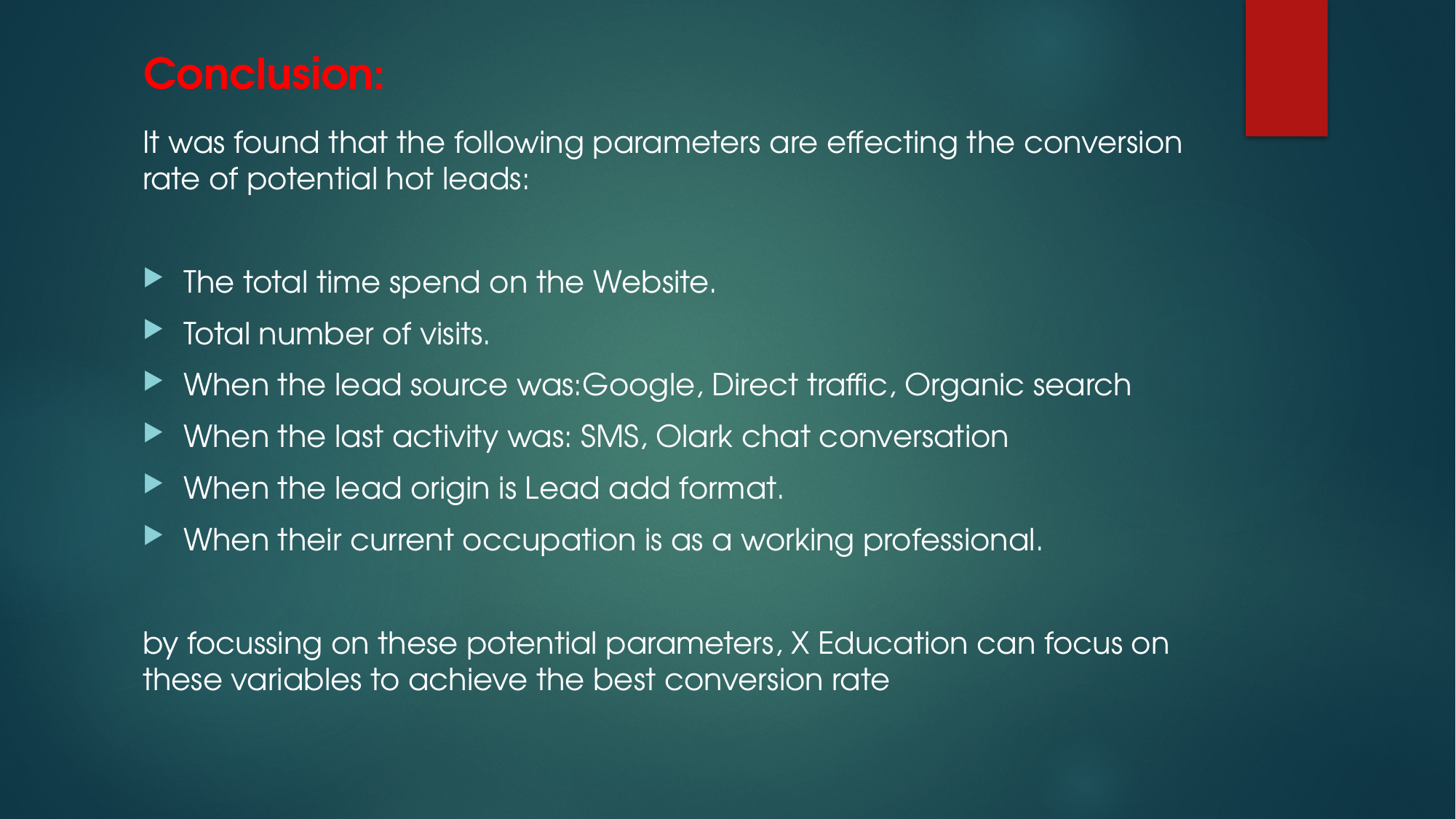

Conclusion:
It was found that the following parameters are effecting the conversion rate of potential hot leads:

The total time spend on the Website.
Total number of visits.
When the lead source was:Google, Direct traffic, Organic search
When the last activity was: SMS, Olark chat conversation
When the lead origin is Lead add format.
When their current occupation is as a working professional.

by focussing on these potential parameters, X Education can focus on these variables to achieve the best conversion rate